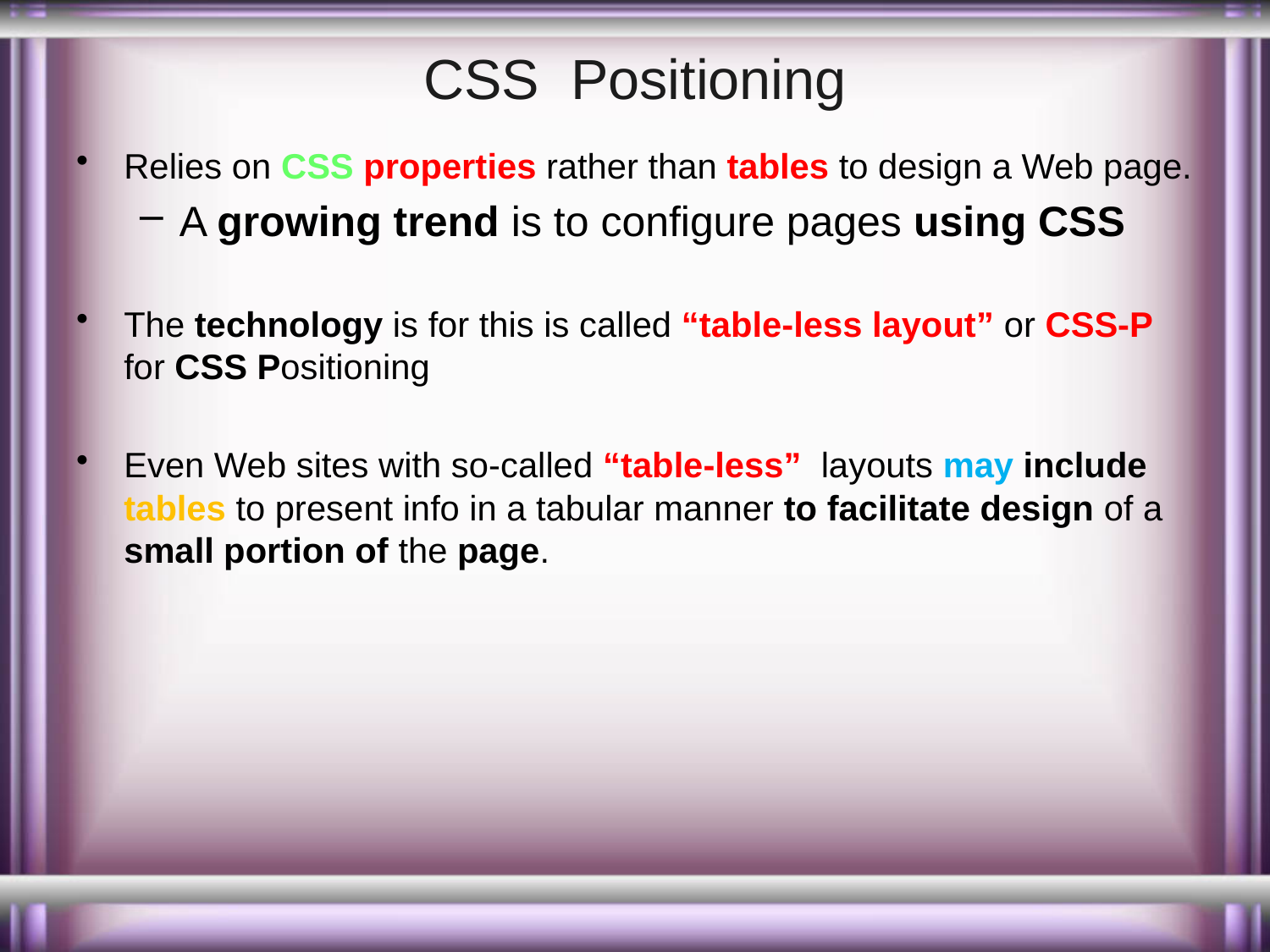

# CSS  Positioning
Relies on CSS properties rather than tables to design a Web page.
A growing trend is to configure pages using CSS

The technology is for this is called “table-less layout” or CSS-P for CSS Positioning

Even Web sites with so-called “table-less”  layouts may include tables to present info in a tabular manner to facilitate design of a small portion of the page.